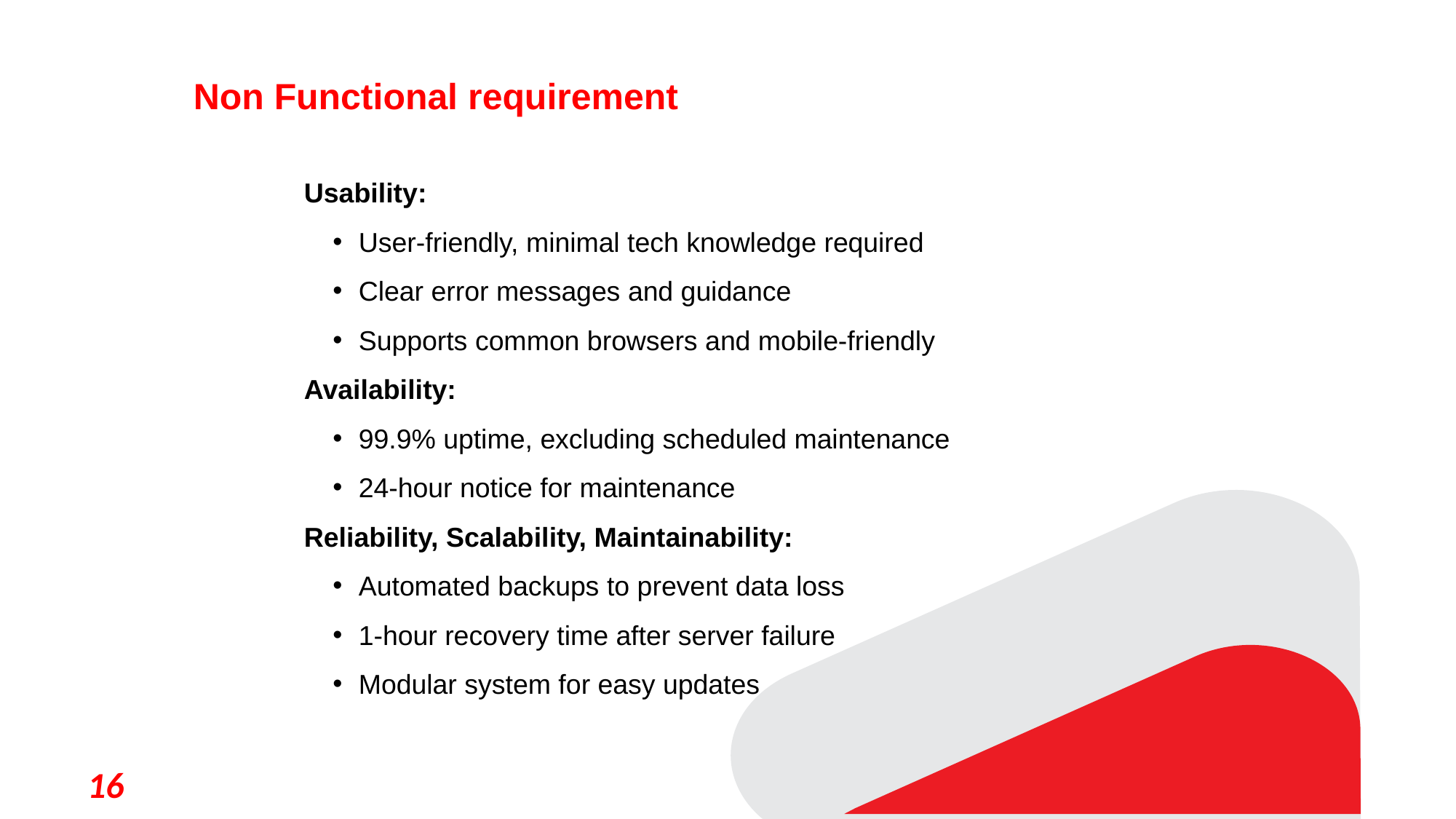

Non Functional requirement

Usability:
User-friendly, minimal tech knowledge required
Clear error messages and guidance
Supports common browsers and mobile-friendly
Availability:
99.9% uptime, excluding scheduled maintenance
24-hour notice for maintenance
Reliability, Scalability, Maintainability:
Automated backups to prevent data loss
1-hour recovery time after server failure
Modular system for easy updates

05

16